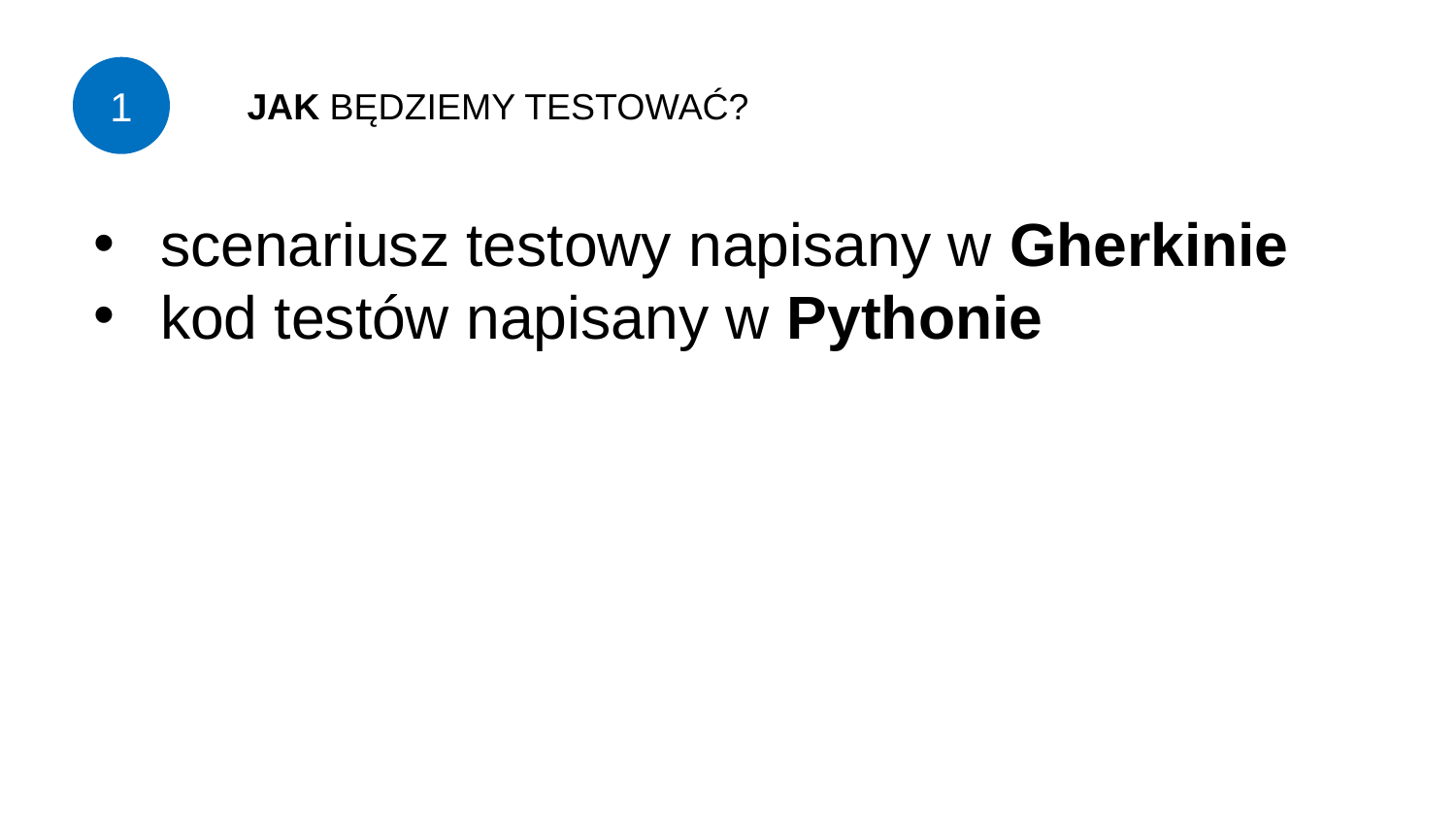

1
JAK BĘDZIEMY TESTOWAĆ?
scenariusz testowy napisany w Gherkinie
kod testów napisany w Pythonie